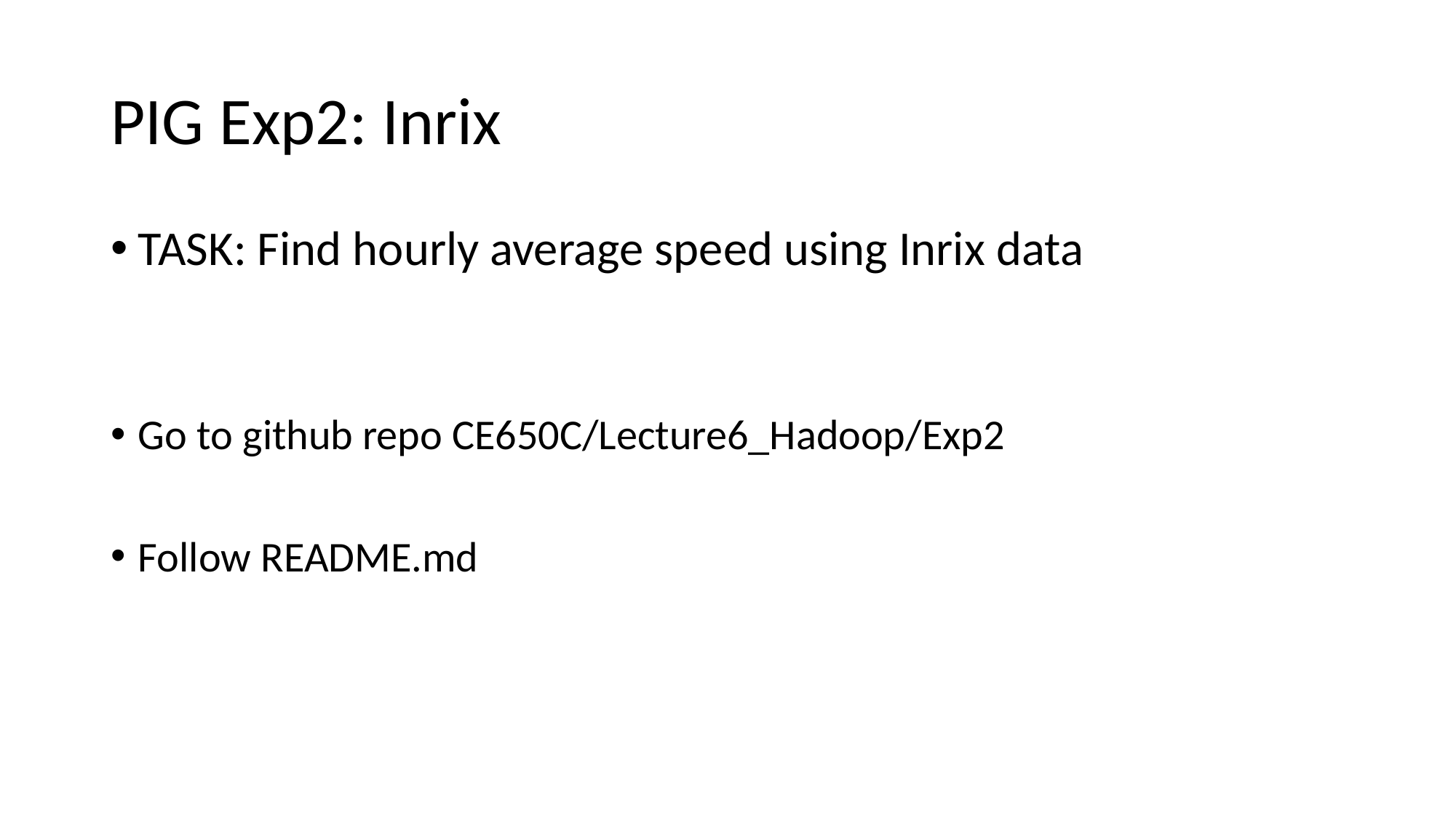

# PIG Exp2: Inrix
TASK: Find hourly average speed using Inrix data

Go to github repo CE650C/Lecture6_Hadoop/Exp2

Follow README.md